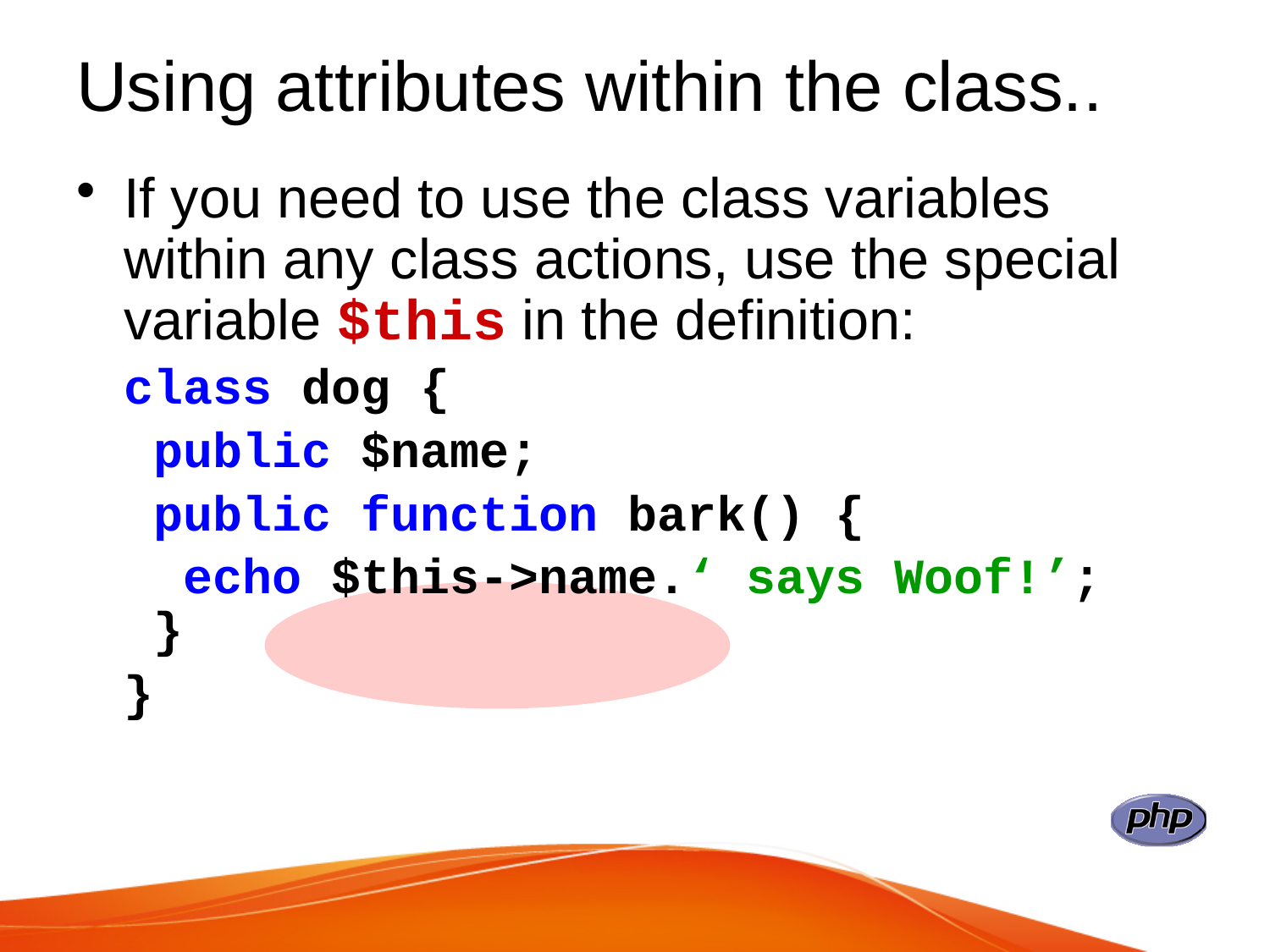

# Using attributes within the class..
If you need to use the class variables within any class actions, use the special variable $this in the definition:
	class dog {
	 public $name;
	 public function bark() {
	  echo $this->name.‘ says Woof!’;
 }
	}